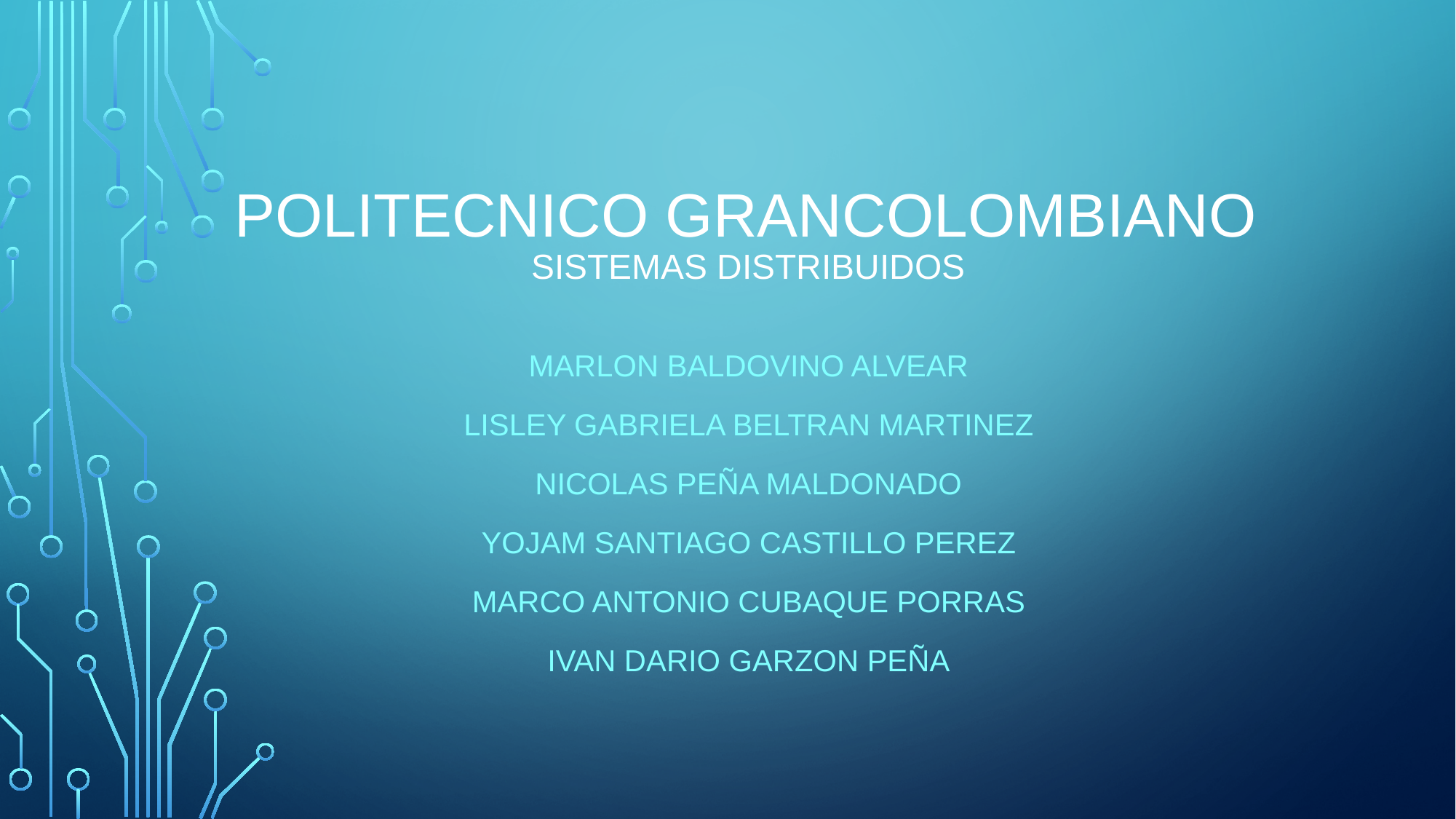

# POLITECNICO GRANCOLOMBIANO
Sistemas Distribuidos
Marlon Baldovino Alvear
Lisley Gabriela Beltran Martinez
Nicolas Peña Maldonado
Yojam Santiago Castillo Perez
Marco Antonio Cubaque Porras
Ivan Dario Garzon Peña